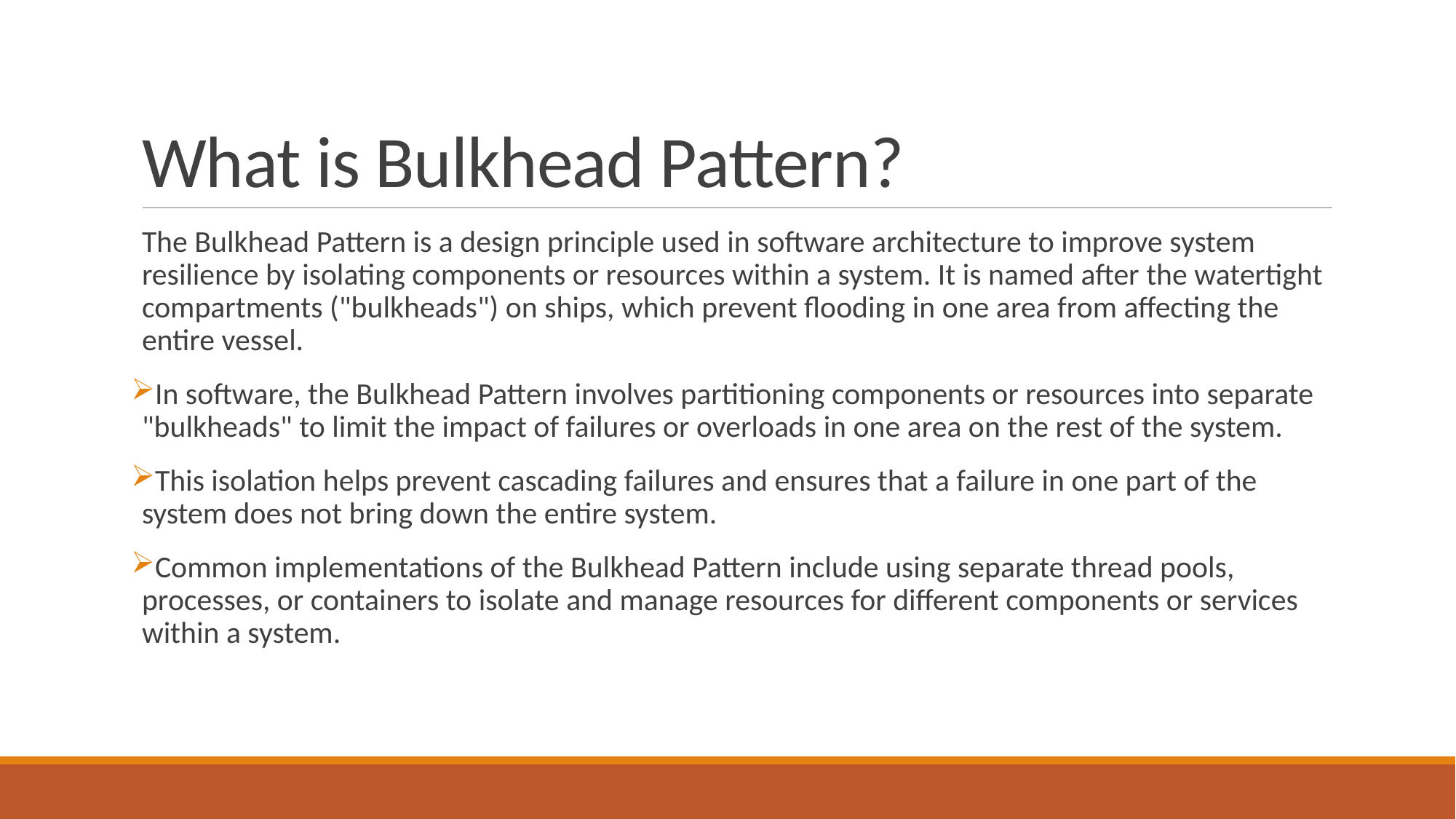

# What is Bulkhead Pattern?
The Bulkhead Pattern is a design principle used in software architecture to improve system resilience by isolating components or resources within a system. It is named after the watertight compartments ("bulkheads") on ships, which prevent flooding in one area from affecting the entire vessel.
In software, the Bulkhead Pattern involves partitioning components or resources into separate "bulkheads" to limit the impact of failures or overloads in one area on the rest of the system.
This isolation helps prevent cascading failures and ensures that a failure in one part of the system does not bring down the entire system.
Common implementations of the Bulkhead Pattern include using separate thread pools, processes, or containers to isolate and manage resources for different components or services within a system.